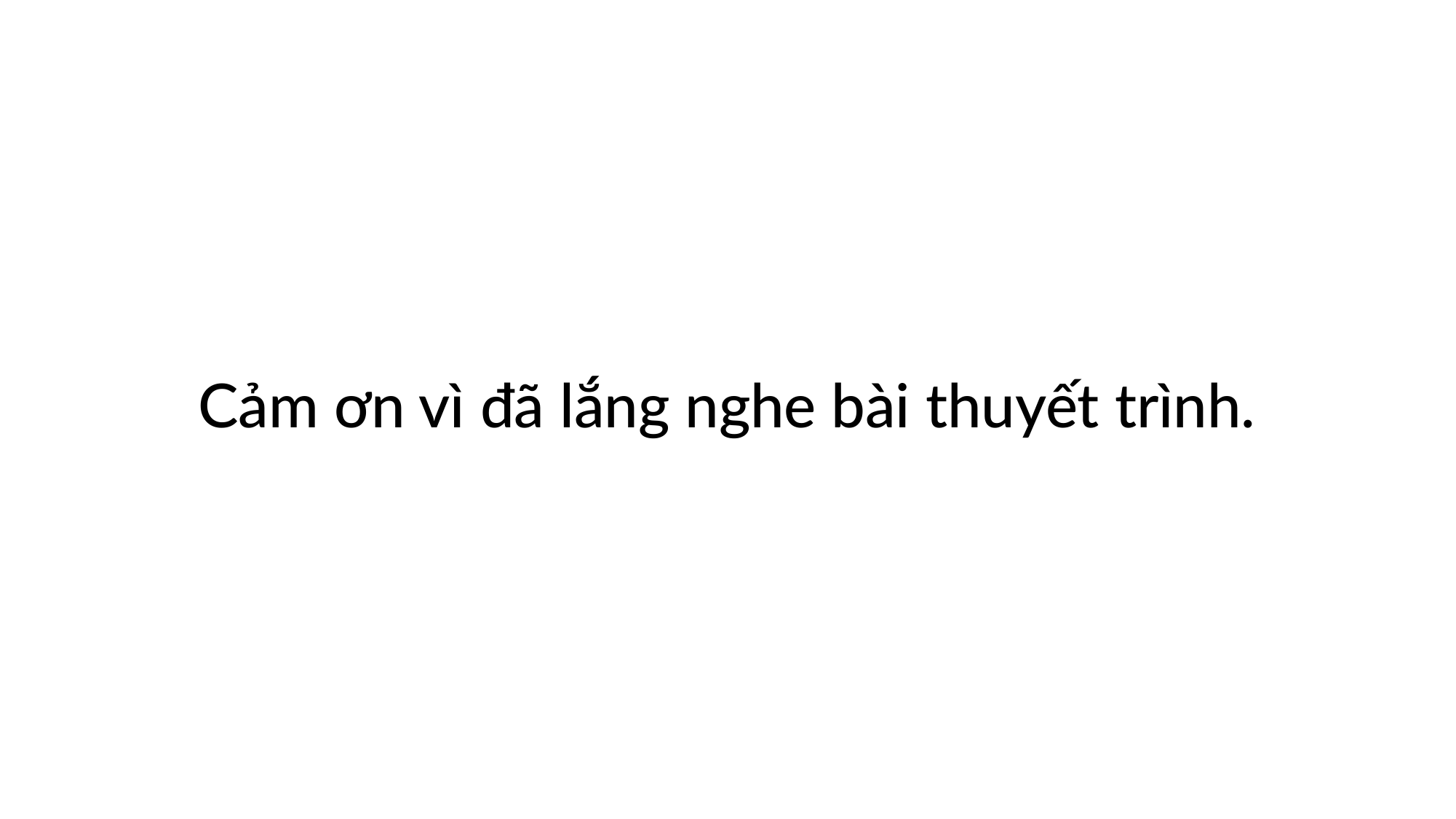

# Cảm ơn vì đã lắng nghe bài thuyết trình.